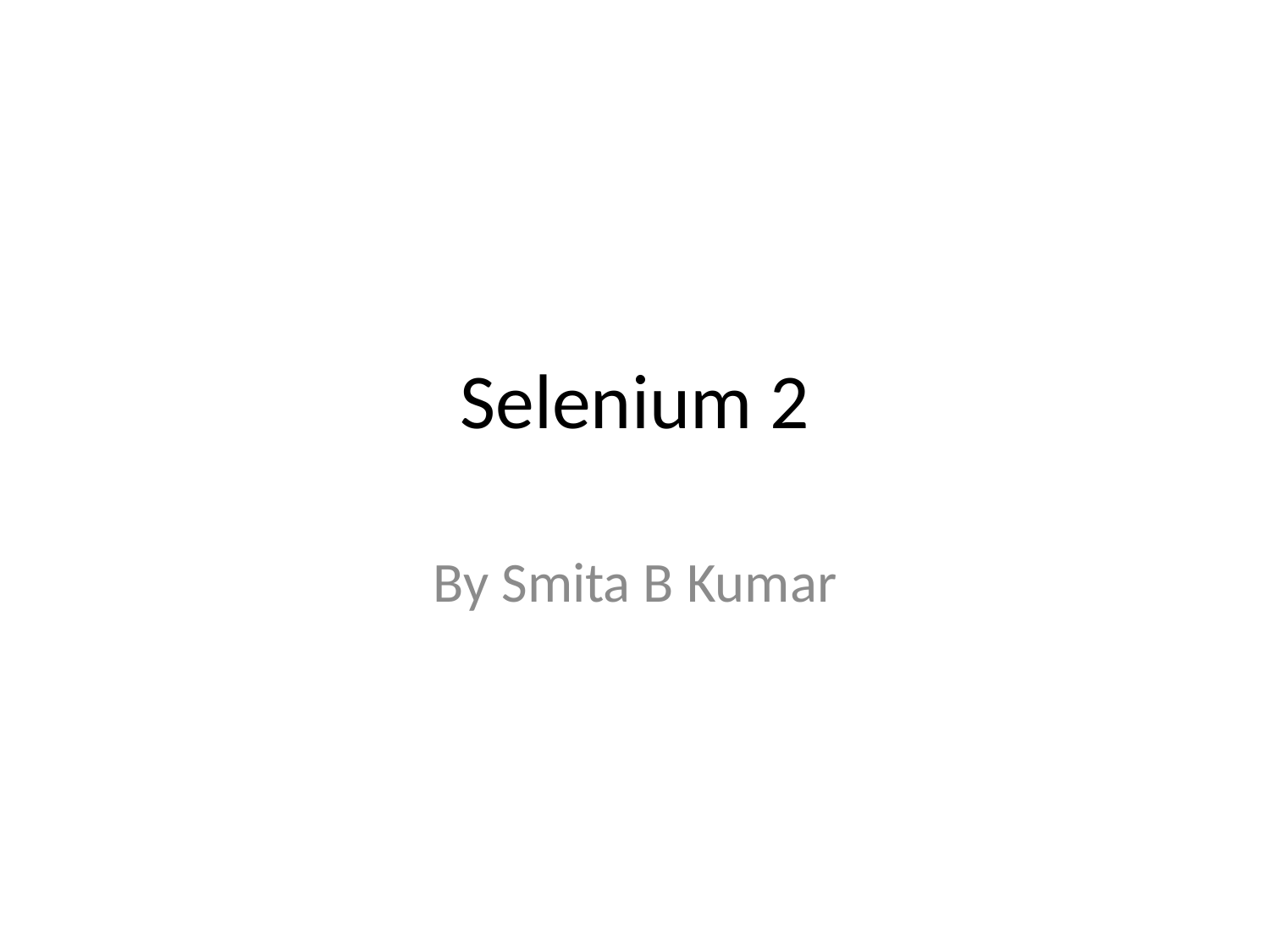

# Selenium 2
By Smita B Kumar